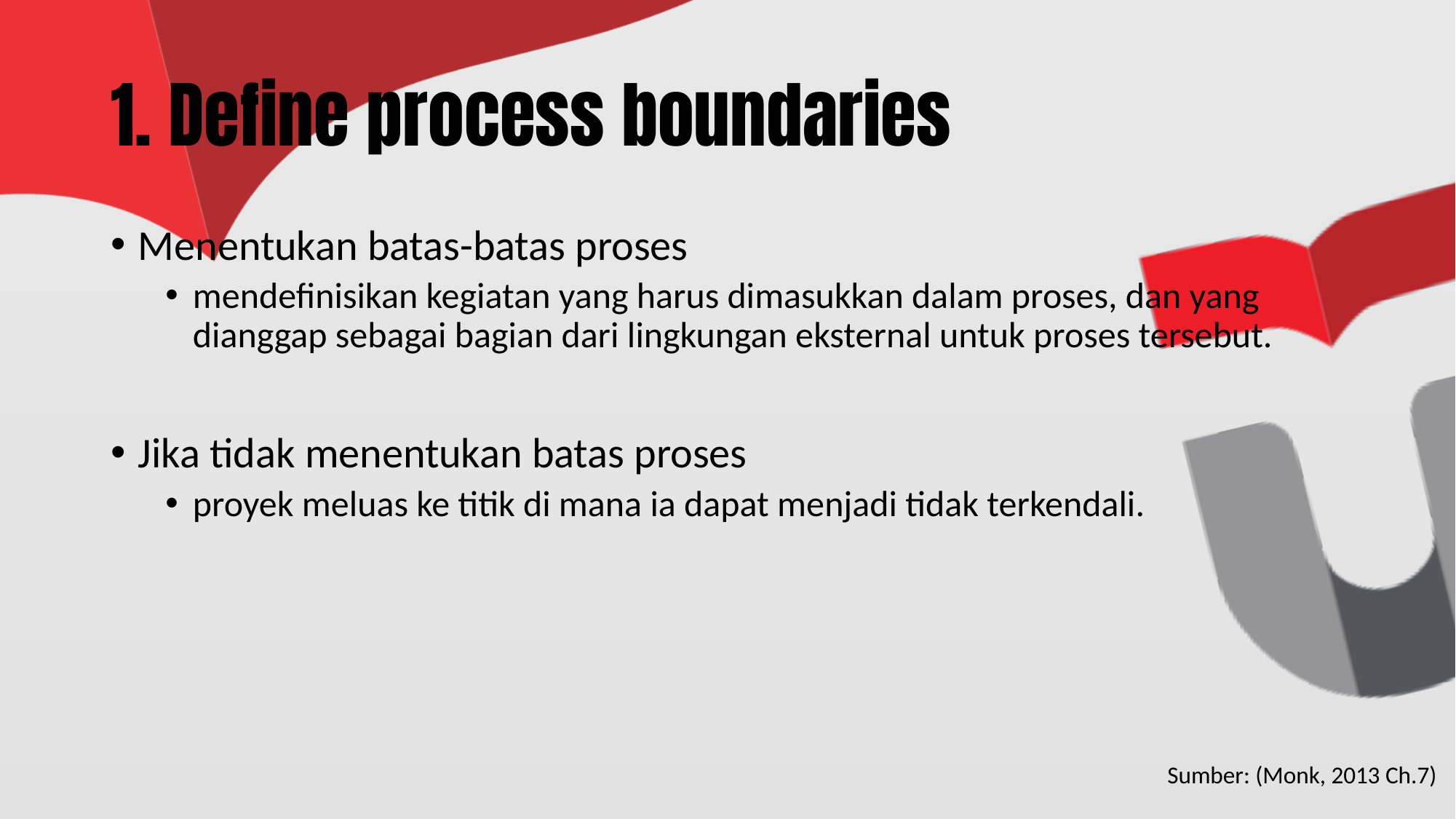

# 1. Define process boundaries
Menentukan batas-batas proses
mendefinisikan kegiatan yang harus dimasukkan dalam proses, dan yang dianggap sebagai bagian dari lingkungan eksternal untuk proses tersebut.

Jika tidak menentukan batas proses
proyek meluas ke titik di mana ia dapat menjadi tidak terkendali.
Sumber: (Monk, 2013 Ch.7)